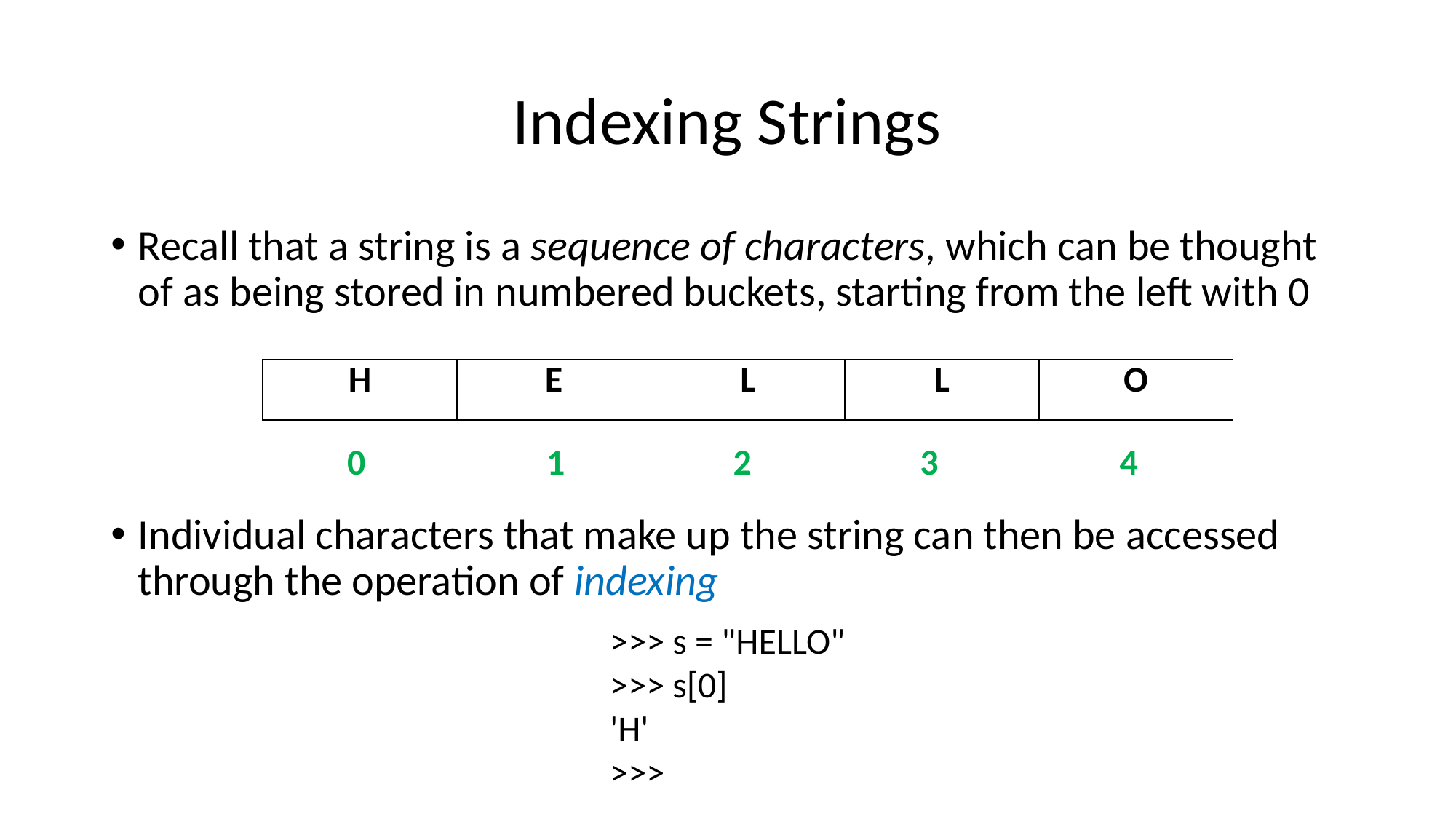

# Indexing Strings
Recall that a string is a sequence of characters, which can be thought of as being stored in numbered buckets, starting from the left with 0

Individual characters that make up the string can then be accessed through the operation of indexing

| H | E | L | L | O |
| --- | --- | --- | --- | --- |
4
3
1
2
0
>>> s = "HELLO"
>>> s[0]
'H'
>>>